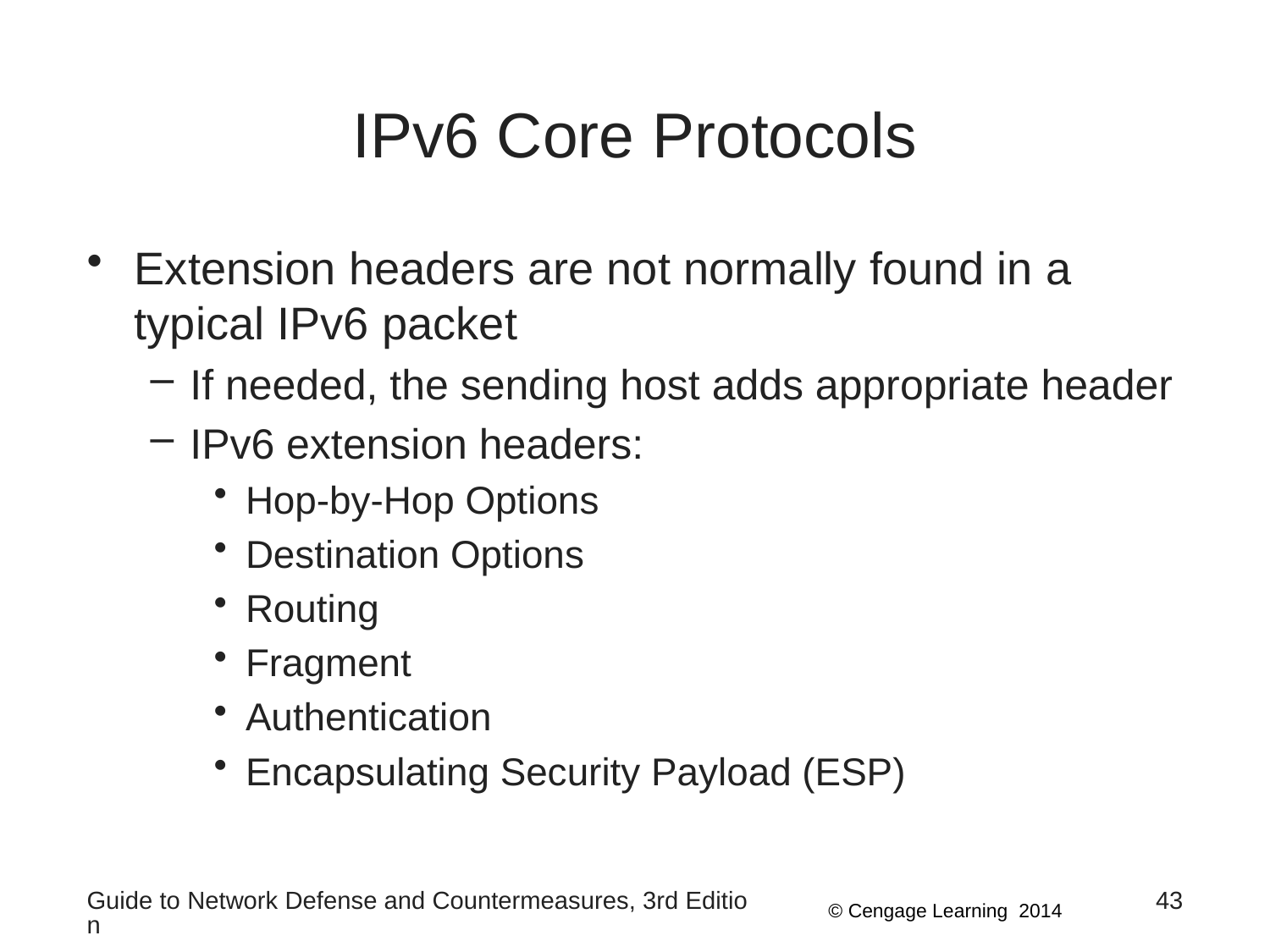

# IPv6 Core Protocols
Extension headers are not normally found in a typical IPv6 packet
If needed, the sending host adds appropriate header
IPv6 extension headers:
Hop-by-Hop Options
Destination Options
Routing
Fragment
Authentication
Encapsulating Security Payload (ESP)
Guide to Network Defense and Countermeasures, 3rd Edition
43